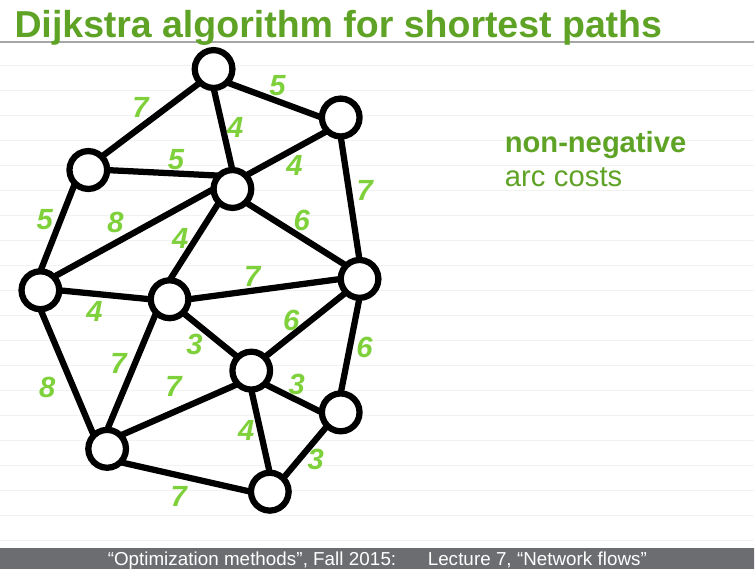

# Dijkstra algorithm for shortest paths

5
7

4
non-negative
arc costs
5
4

7

5
6
8
4
7

4
6
3
6
7

3
7
8

4

3

7